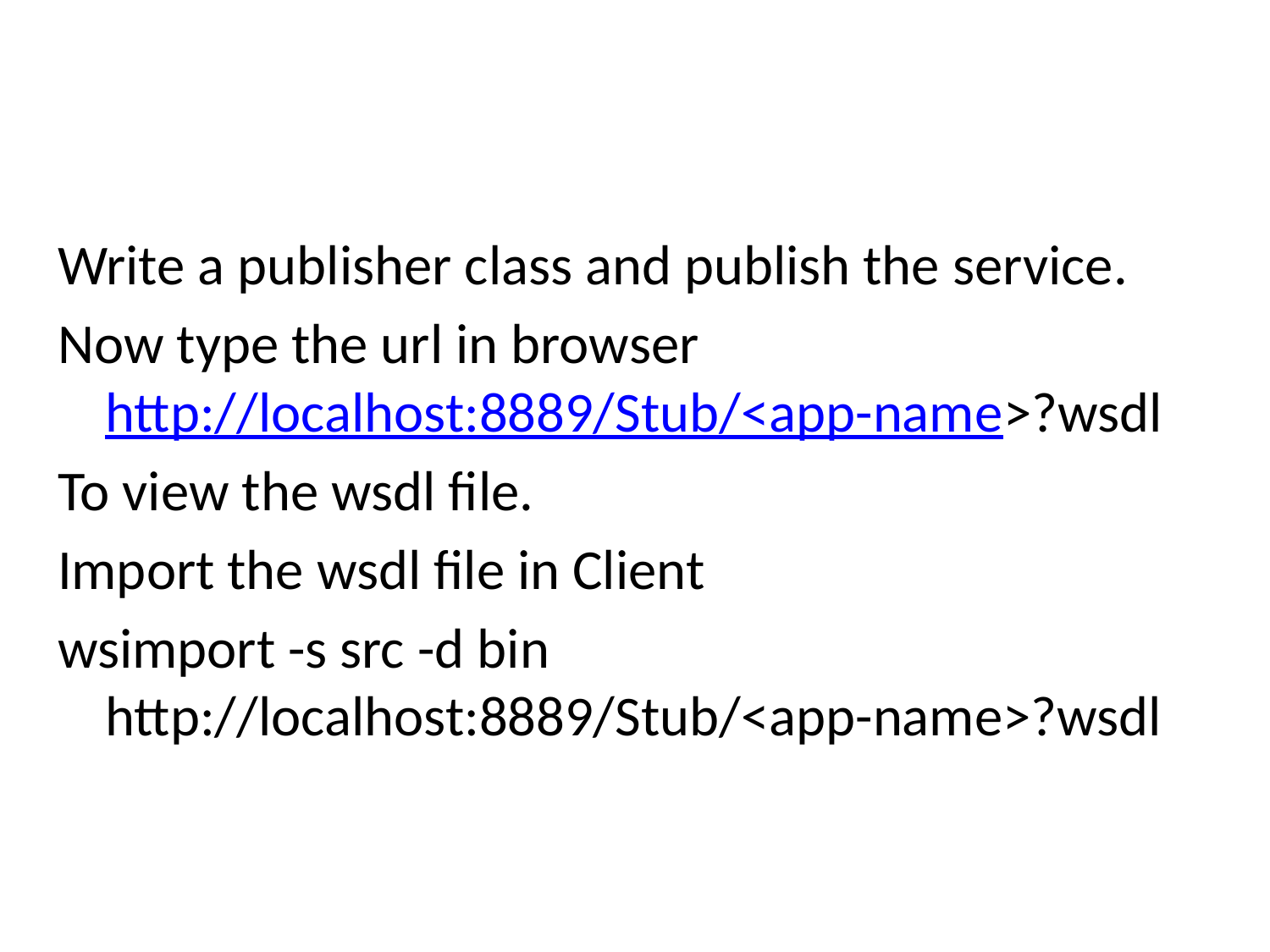

#
Write a publisher class and publish the service.
Now type the url in browser http://localhost:8889/Stub/<app-name>?wsdl
To view the wsdl file.
Import the wsdl file in Client
wsimport -s src -d bin http://localhost:8889/Stub/<app-name>?wsdl